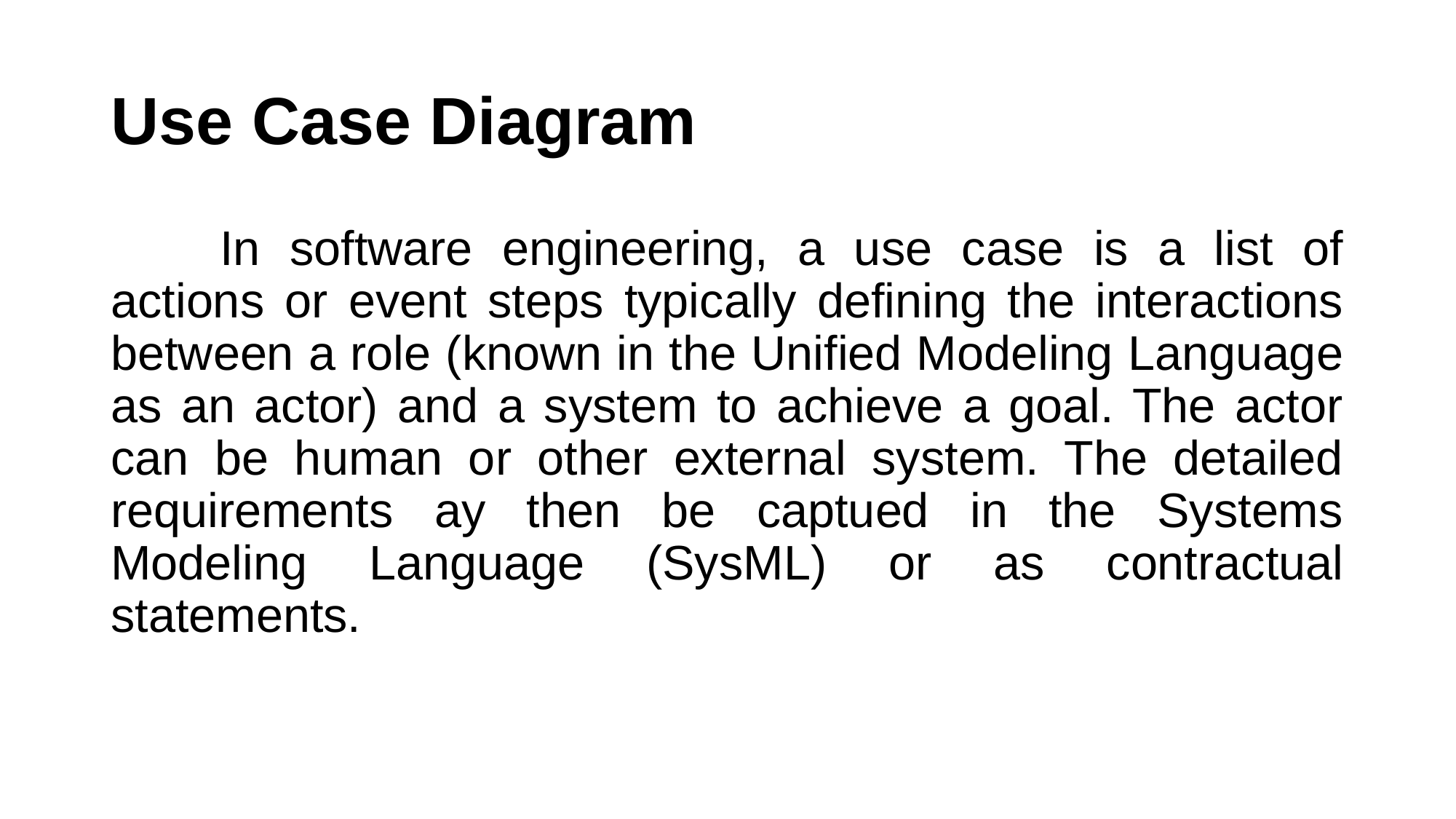

# Use Case Diagram
	In software engineering, a use case is a list of actions or event steps typically defining the interactions between a role (known in the Unified Modeling Language as an actor) and a system to achieve a goal. The actor can be human or other external system. The detailed requirements ay then be captued in the Systems Modeling Language (SysML) or as contractual statements.